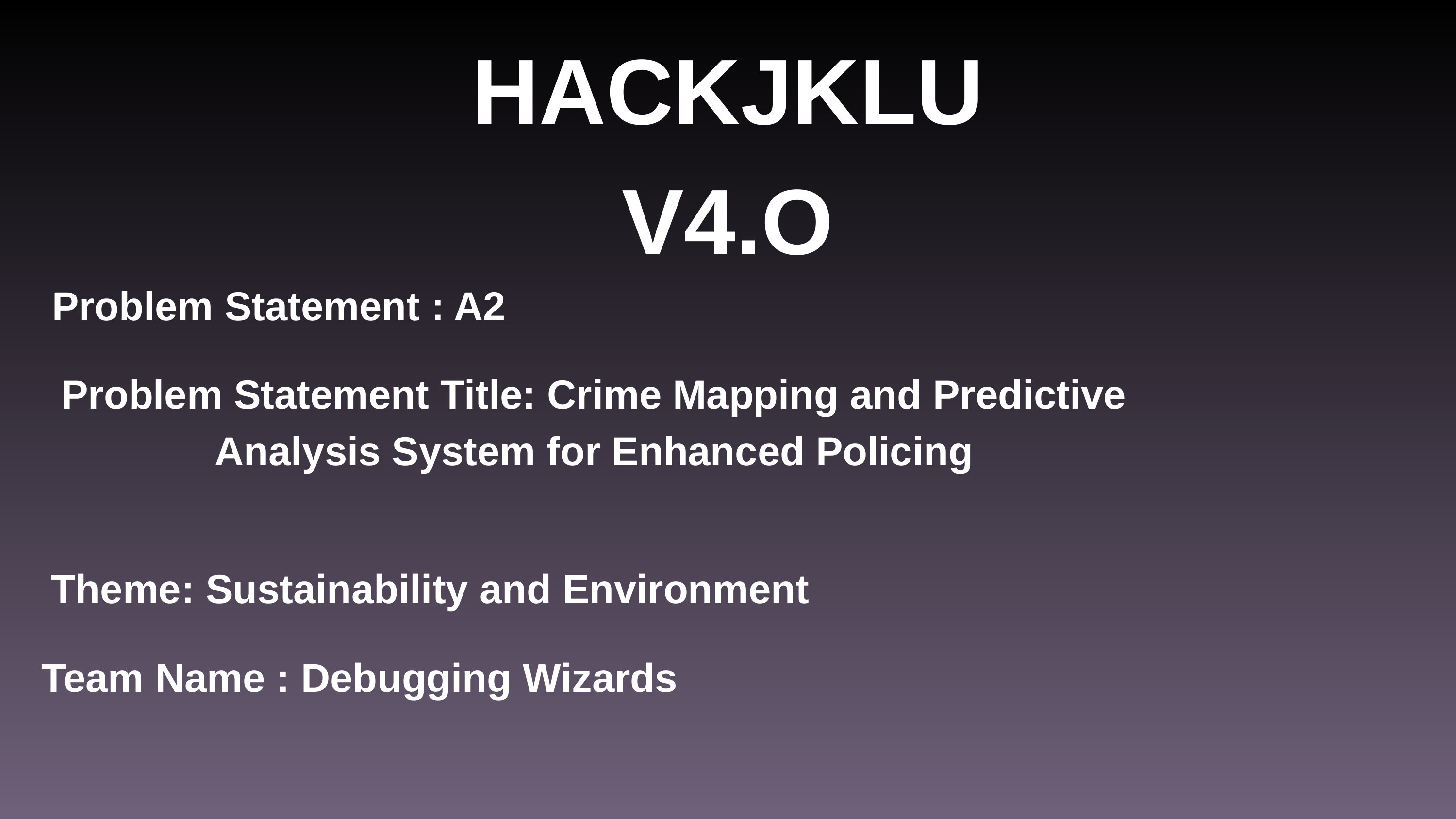

HACKJKLU V4.O
Problem Statement : A2

Problem Statement Title: Crime Mapping and Predictive
Analysis System for Enhanced Policing
Theme: Sustainability and Environment
Team Name : Debugging Wizards